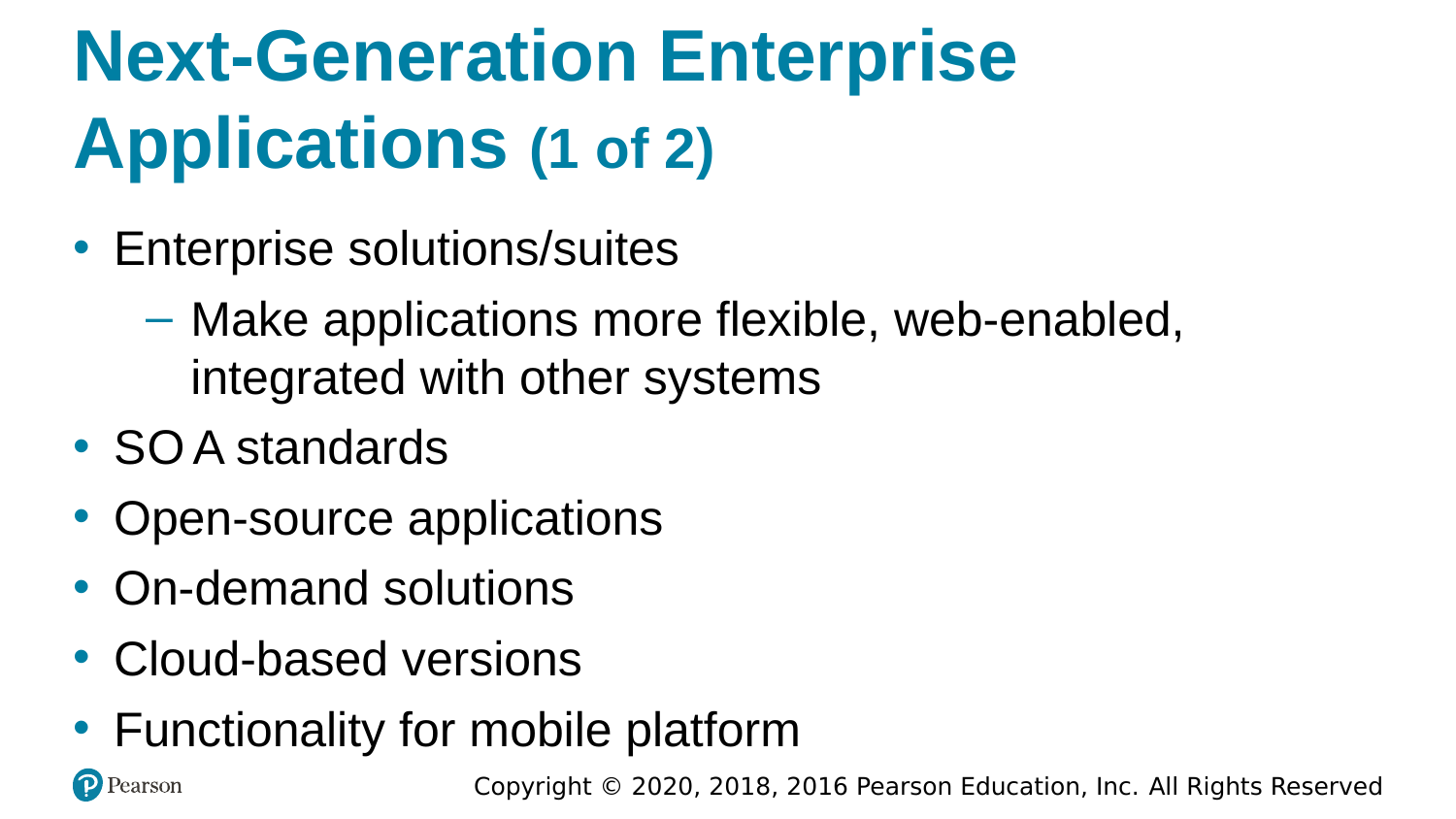

# Next-Generation Enterprise Applications (1 of 2)
Enterprise solutions/suites
Make applications more flexible, web-enabled, integrated with other systems
S O A standards
Open-source applications
On-demand solutions
Cloud-based versions
Functionality for mobile platform